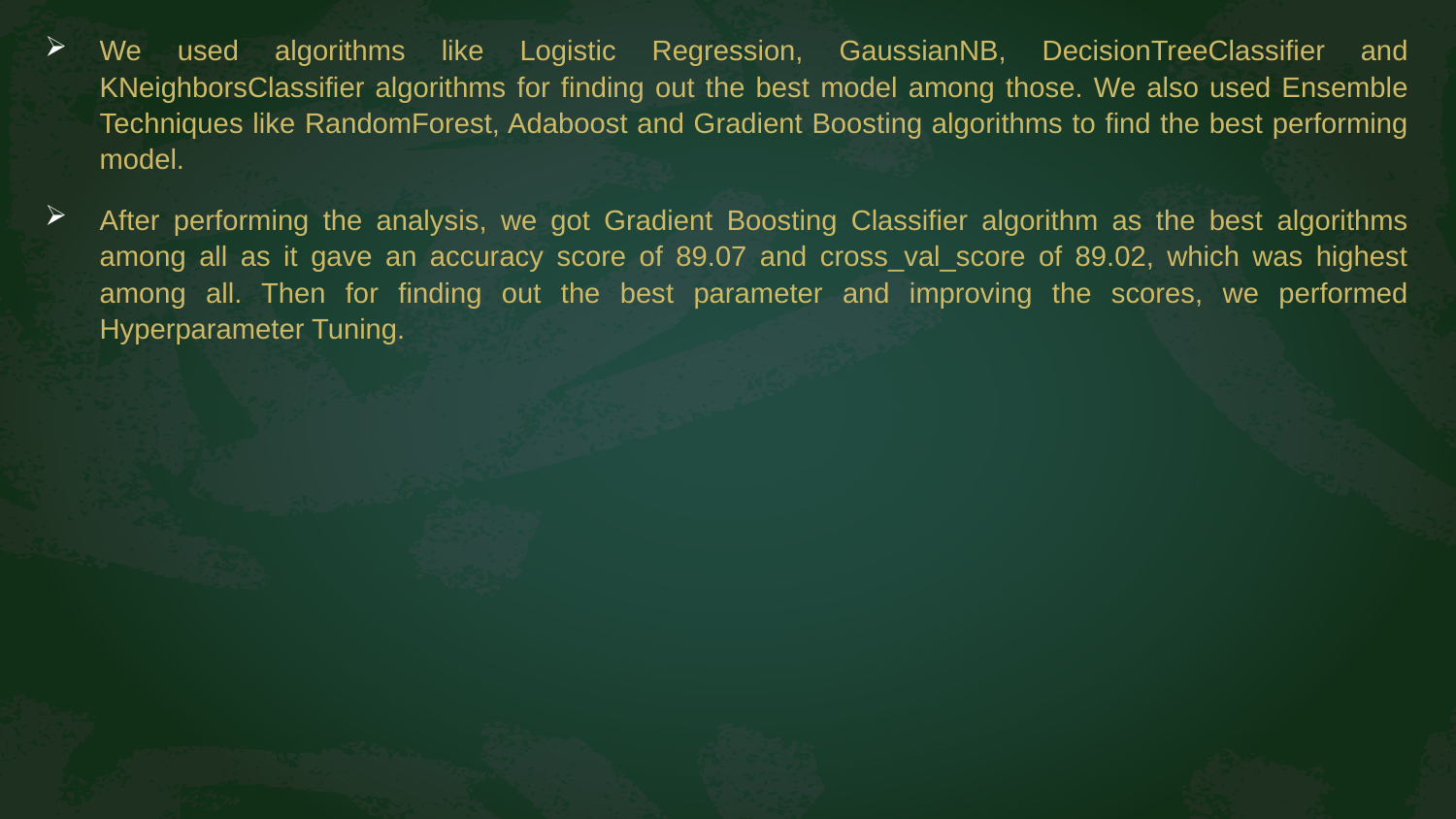

We used algorithms like Logistic Regression, GaussianNB, DecisionTreeClassifier and KNeighborsClassifier algorithms for finding out the best model among those. We also used Ensemble Techniques like RandomForest, Adaboost and Gradient Boosting algorithms to find the best performing model.
After performing the analysis, we got Gradient Boosting Classifier algorithm as the best algorithms among all as it gave an accuracy score of 89.07 and cross_val_score of 89.02, which was highest among all. Then for finding out the best parameter and improving the scores, we performed Hyperparameter Tuning.